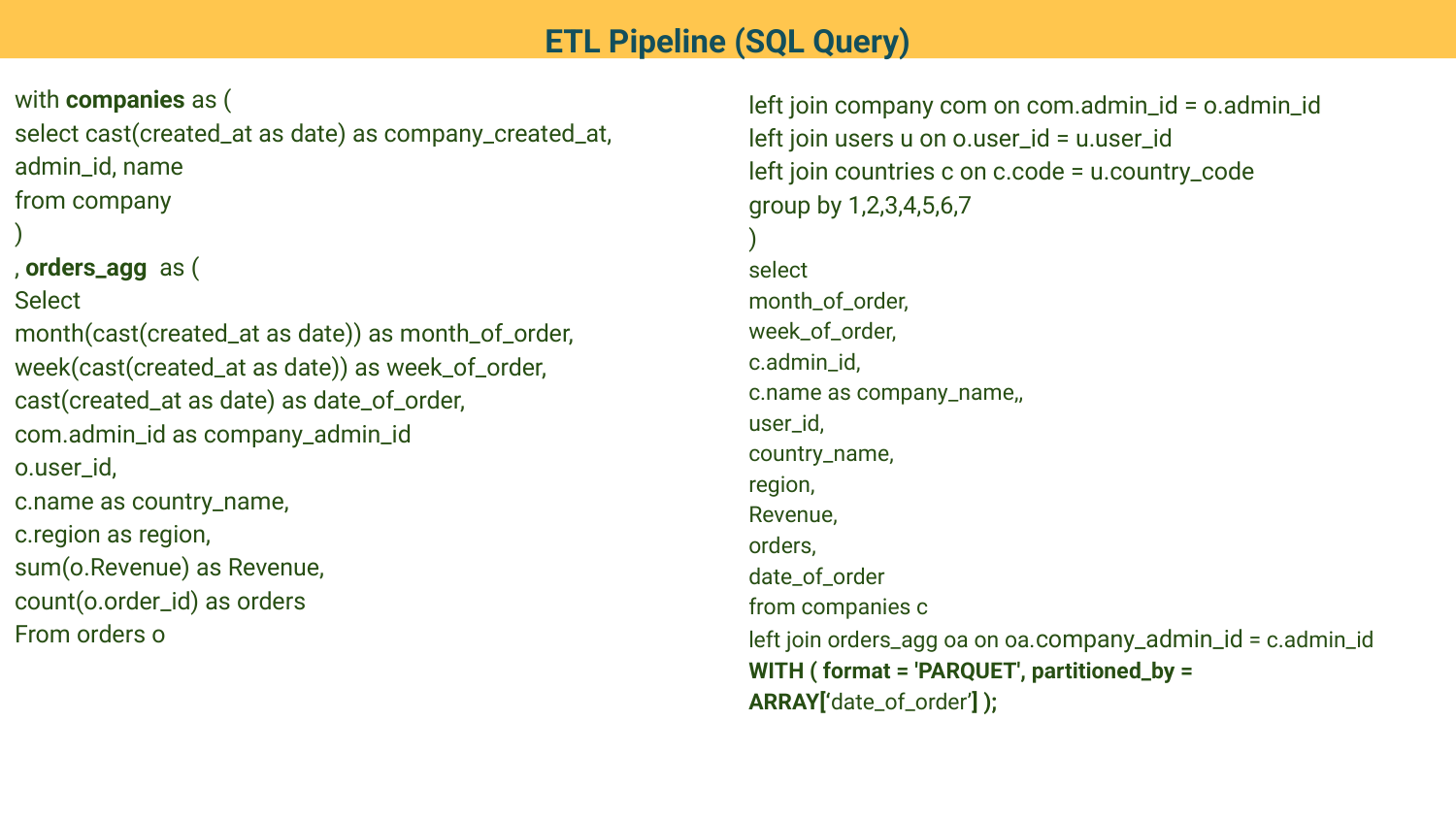

ETL Pipeline (SQL Query)
with companies as (
select cast(created_at as date) as company_created_at,
admin_id, name
from company
)
, orders_agg  as (
Select
month(cast(created_at as date)) as month_of_order,
week(cast(created_at as date)) as week_of_order,
cast(created_at as date) as date_of_order,
com.admin_id as company_admin_id
o.user_id,
c.name as country_name,
c.region as region,
sum(o.Revenue) as Revenue,
count(o.order_id) as orders
From orders o

left join company com on com.admin_id = o.admin_id
left join users u on o.user_id = u.user_id
left join countries c on c.code = u.country_code
group by 1,2,3,4,5,6,7
)
select
month_of_order,
week_of_order,
c.admin_id,
c.name as company_name,,
user_id,
country_name,
region,
Revenue,
orders,
date_of_order
from companies c
left join orders_agg oa on oa.company_admin_id = c.admin_id
WITH ( format = 'PARQUET', partitioned_by = ARRAY[‘date_of_order’] );